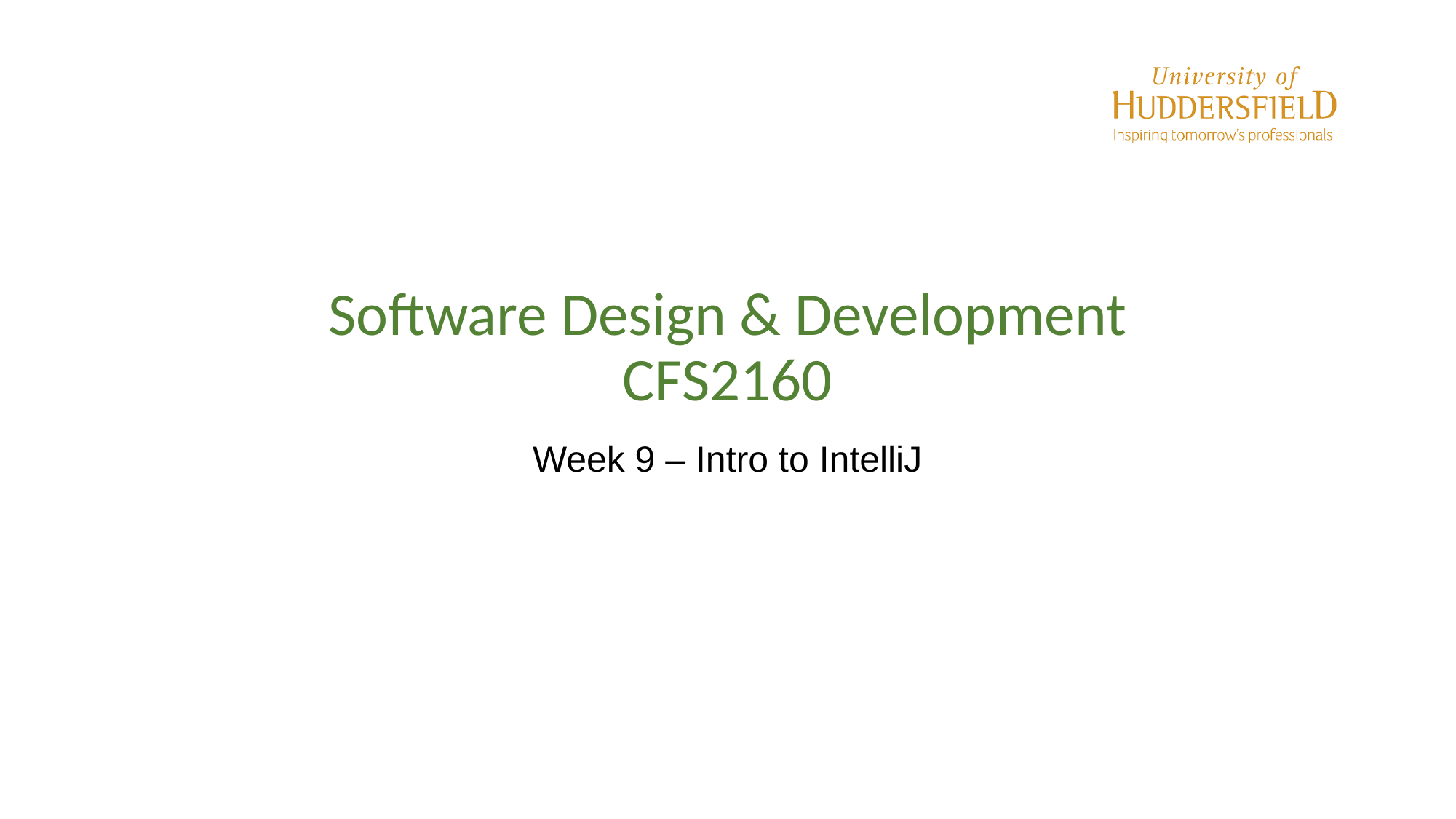

# Software Design & Development CFS2160
Week 9 – Intro to IntelliJ